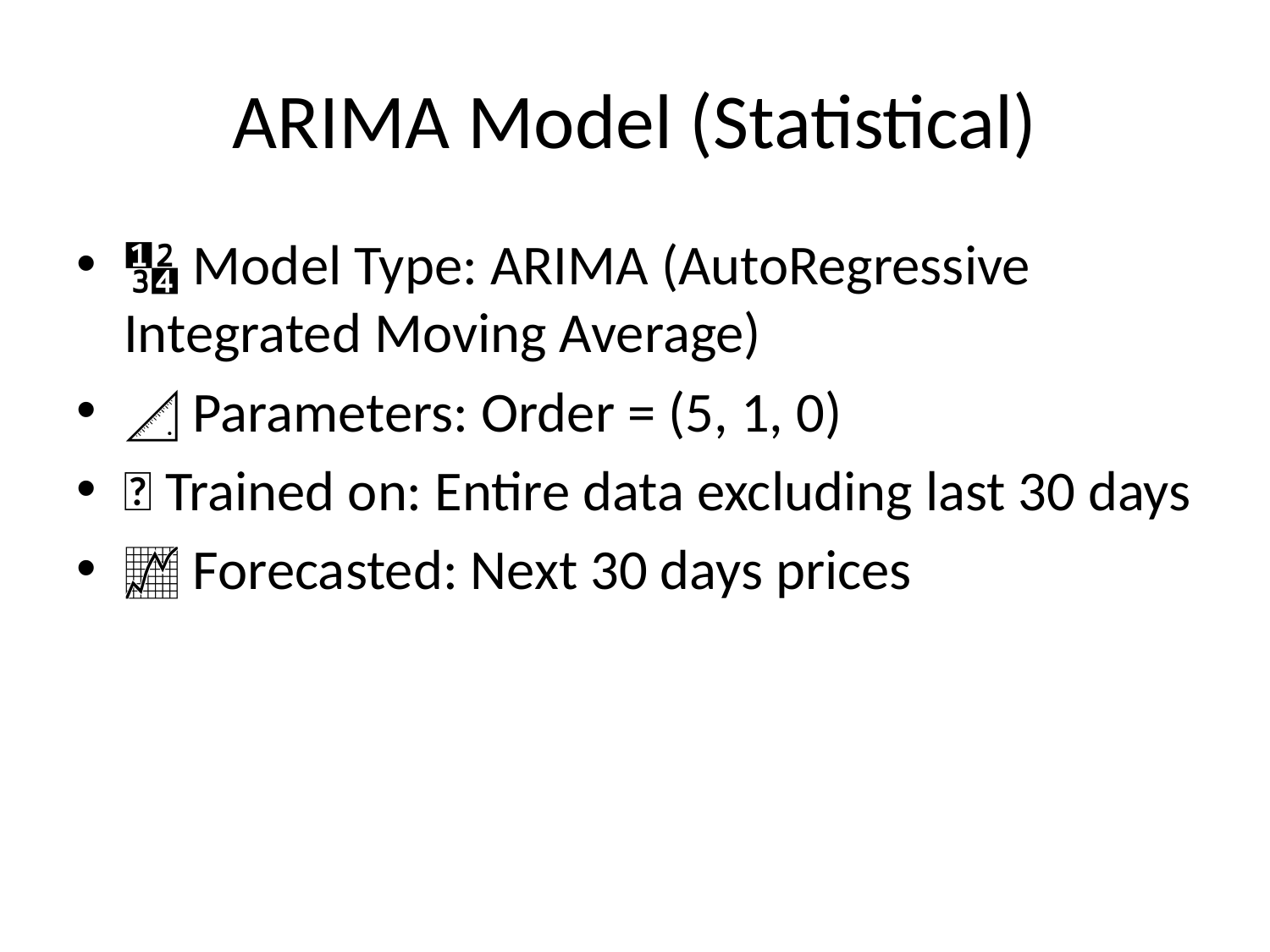

# ARIMA Model (Statistical)
🔢 Model Type: ARIMA (AutoRegressive Integrated Moving Average)
📐 Parameters: Order = (5, 1, 0)
🧪 Trained on: Entire data excluding last 30 days
📈 Forecasted: Next 30 days prices